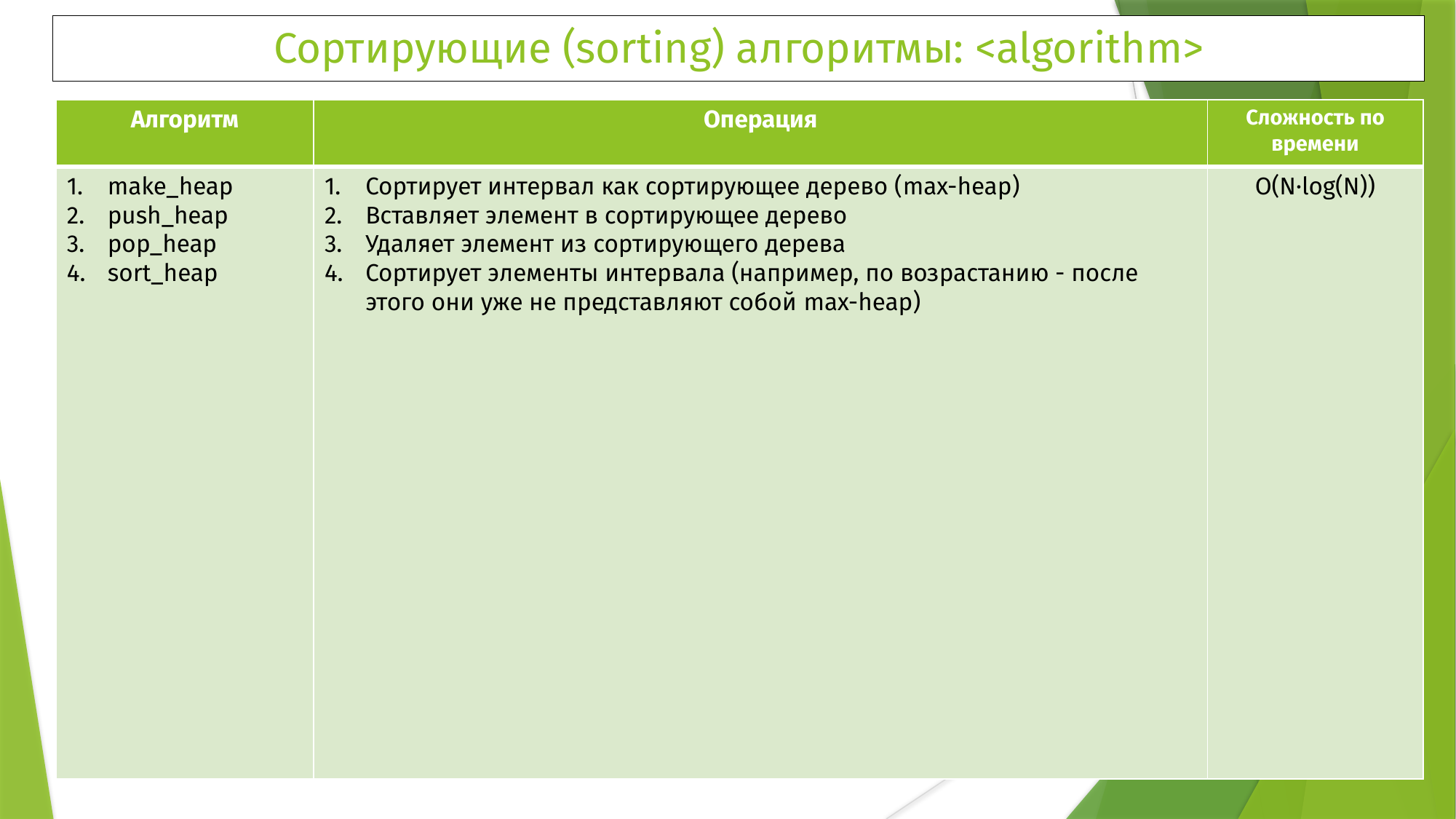

Сортирующие (sorting) алгоритмы: <algorithm>
| Алгоритм | Операция | Сложность по времени |
| --- | --- | --- |
| make\_heap push\_heap pop\_heap sort\_heap | Сортирует интервал как сортирующее дерево (max-heap) Вставляет элемент в сортирующее дерево Удаляет элемент из сортирующего дерева Сортирует элементы интервала (например, по возрастанию - после этого они уже не представляют собой max-heap) | O(N·log(N)) |